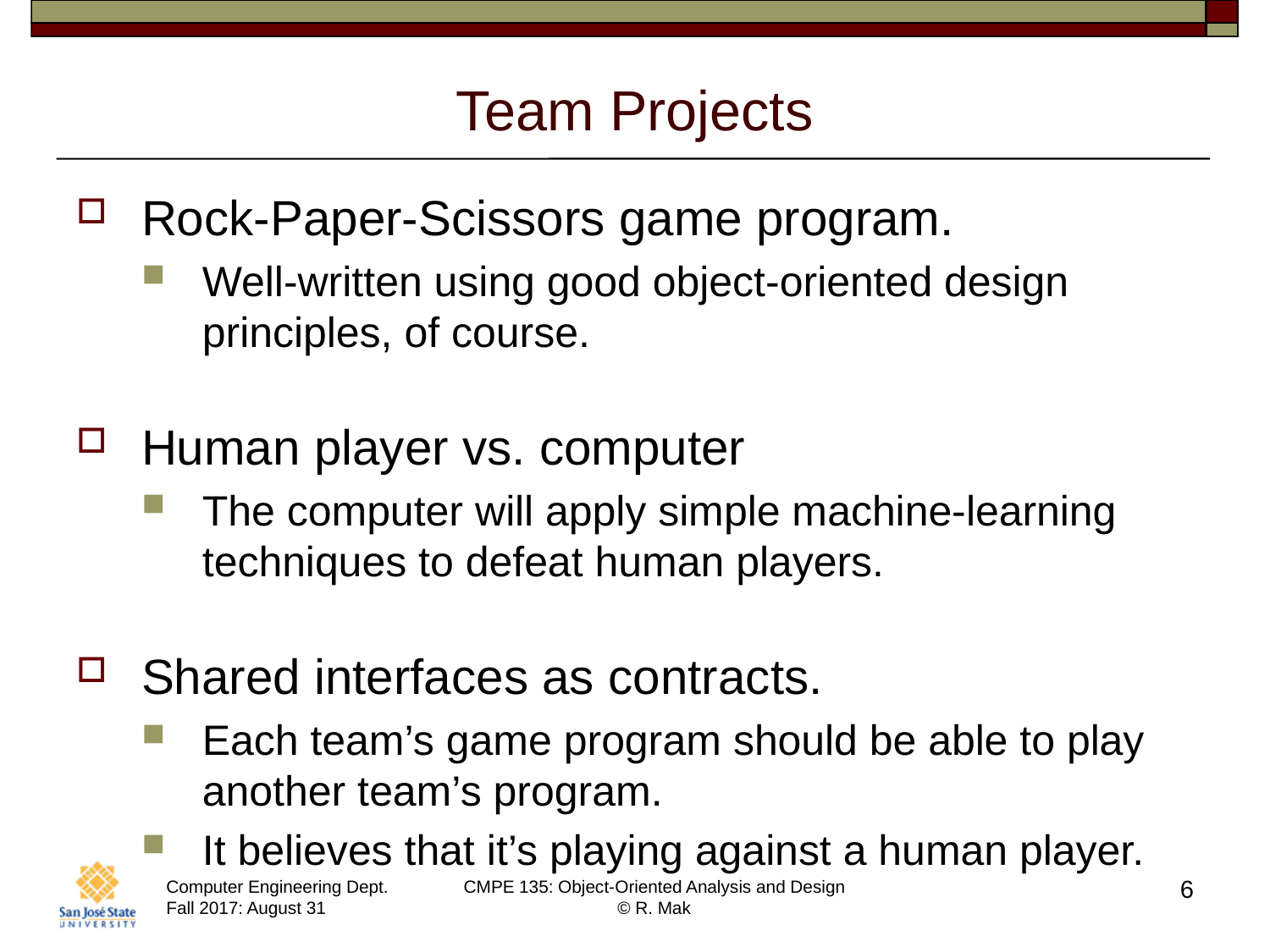

# Team Projects
Rock-Paper-Scissors game program.
Well-written using good object-oriented design principles, of course.

Human player vs. computer
The computer will apply simple machine-learning techniques to defeat human players.

Shared interfaces as contracts.
Each team’s game program should be able to play another team’s program.
It believes that it’s playing against a human player.
6